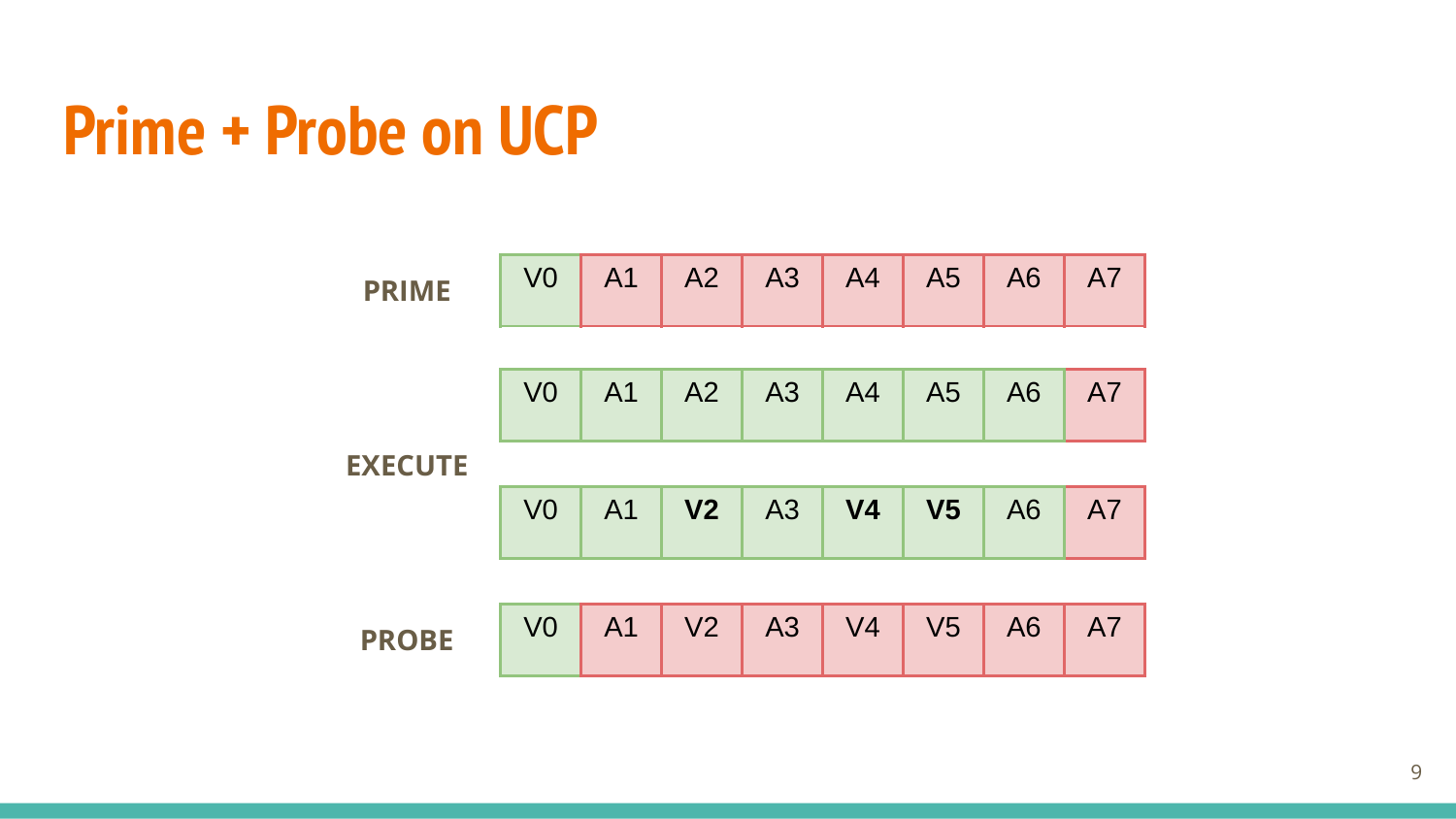

Prime + Probe on UCP
| V0 | A1 | A2 | A3 | A4 | A5 | A6 | A7 |
| --- | --- | --- | --- | --- | --- | --- | --- |
PRIME
| V0 | A1 | A2 | A3 | A4 | A5 | A6 | A7 |
| --- | --- | --- | --- | --- | --- | --- | --- |
EXECUTE
| V0 | A1 | V2 | A3 | V4 | V5 | A6 | A7 |
| --- | --- | --- | --- | --- | --- | --- | --- |
| V0 | A1 | V2 | A3 | V4 | V5 | A6 | A7 |
| --- | --- | --- | --- | --- | --- | --- | --- |
PROBE
9